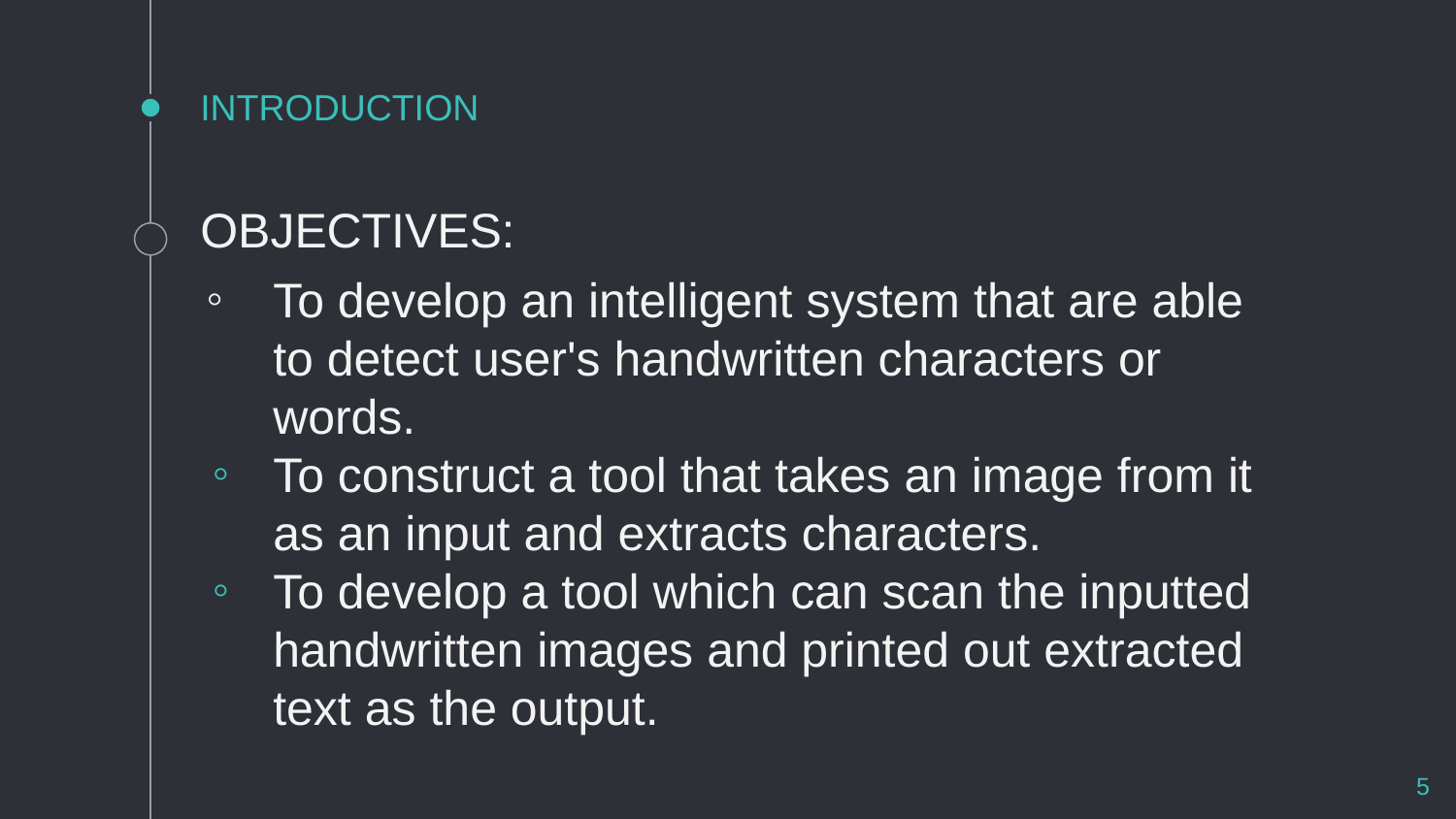

# INTRODUCTION
OBJECTIVES:
To develop an intelligent system that are able to detect user's handwritten characters or words.
To construct a tool that takes an image from it as an input and extracts characters.
To develop a tool which can scan the inputted handwritten images and printed out extracted text as the output.
5